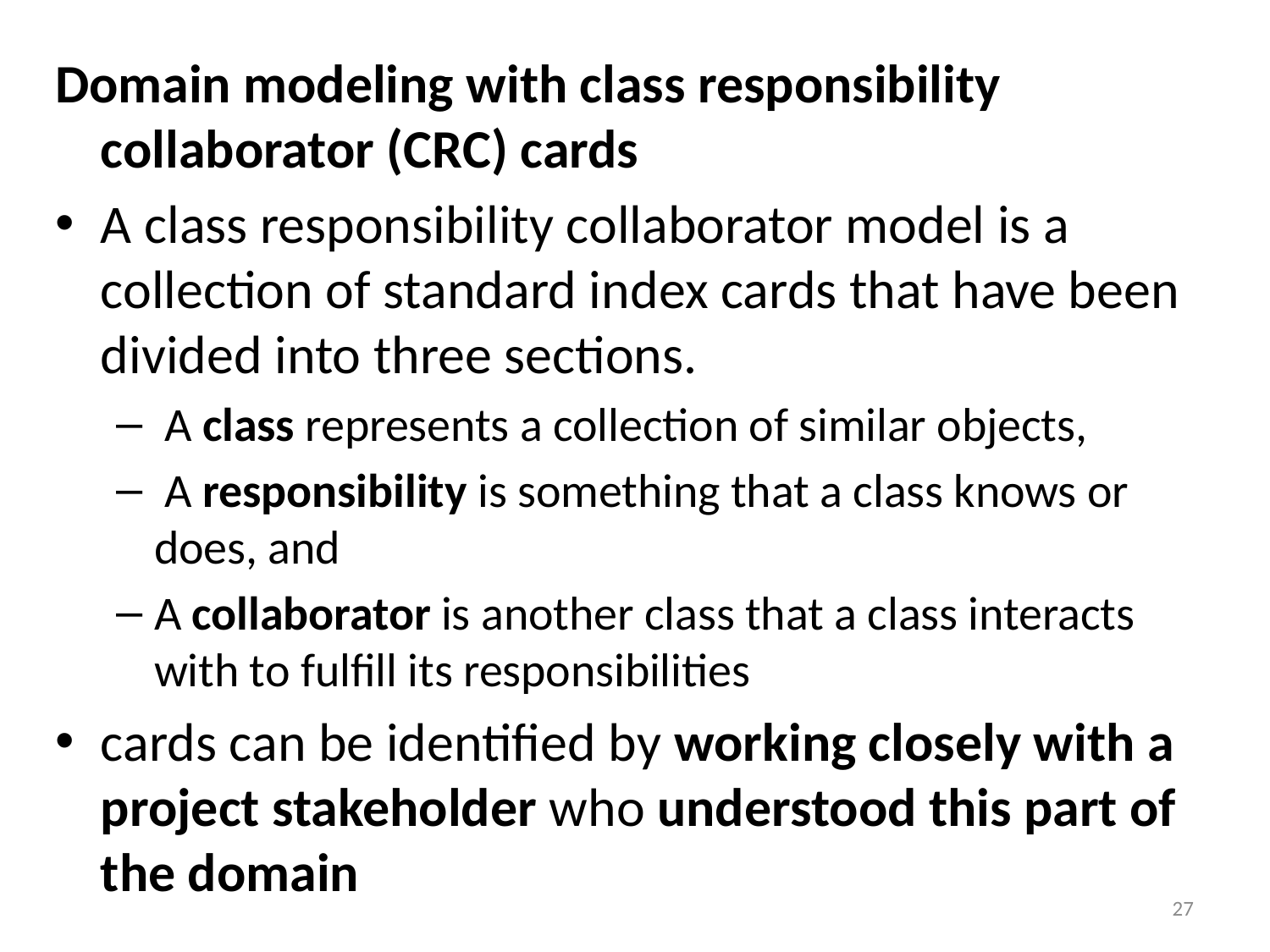

Domain modeling with class responsibility collaborator (CRC) cards
A class responsibility collaborator model is a collection of standard index cards that have been divided into three sections.
 A class represents a collection of similar objects,
 A responsibility is something that a class knows or does, and
A collaborator is another class that a class interacts with to fulfill its responsibilities
cards can be identified by working closely with a project stakeholder who understood this part of the domain

27